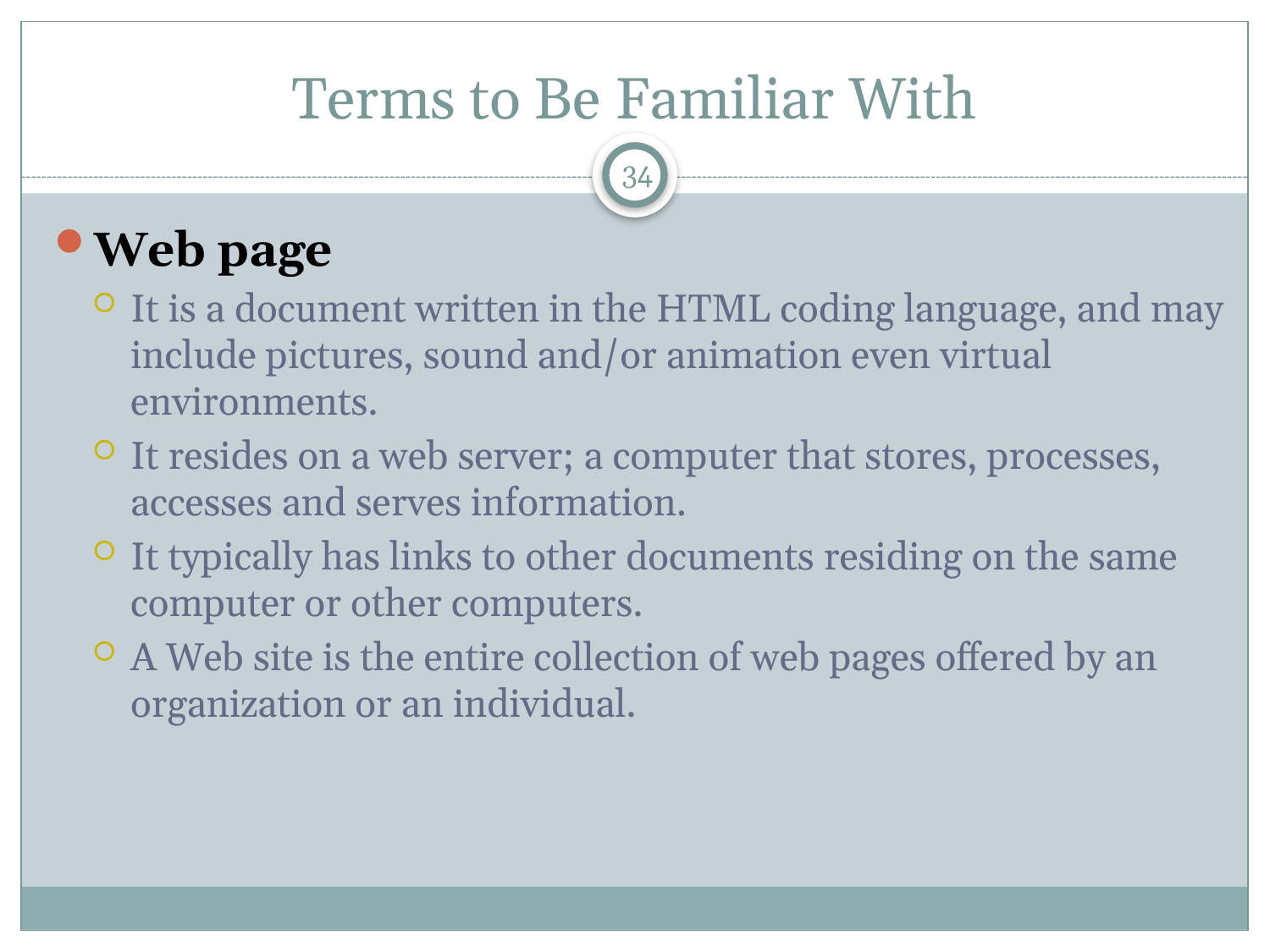

# Terms to Be Familiar With
34
Web page
It is a document written in the HTML coding language, and may include pictures, sound and/or animation even virtual environments.
It resides on a web server; a computer that stores, processes, accesses and serves information.
It typically has links to other documents residing on the same computer or other computers.
A Web site is the entire collection of web pages offered by an organization or an individual.